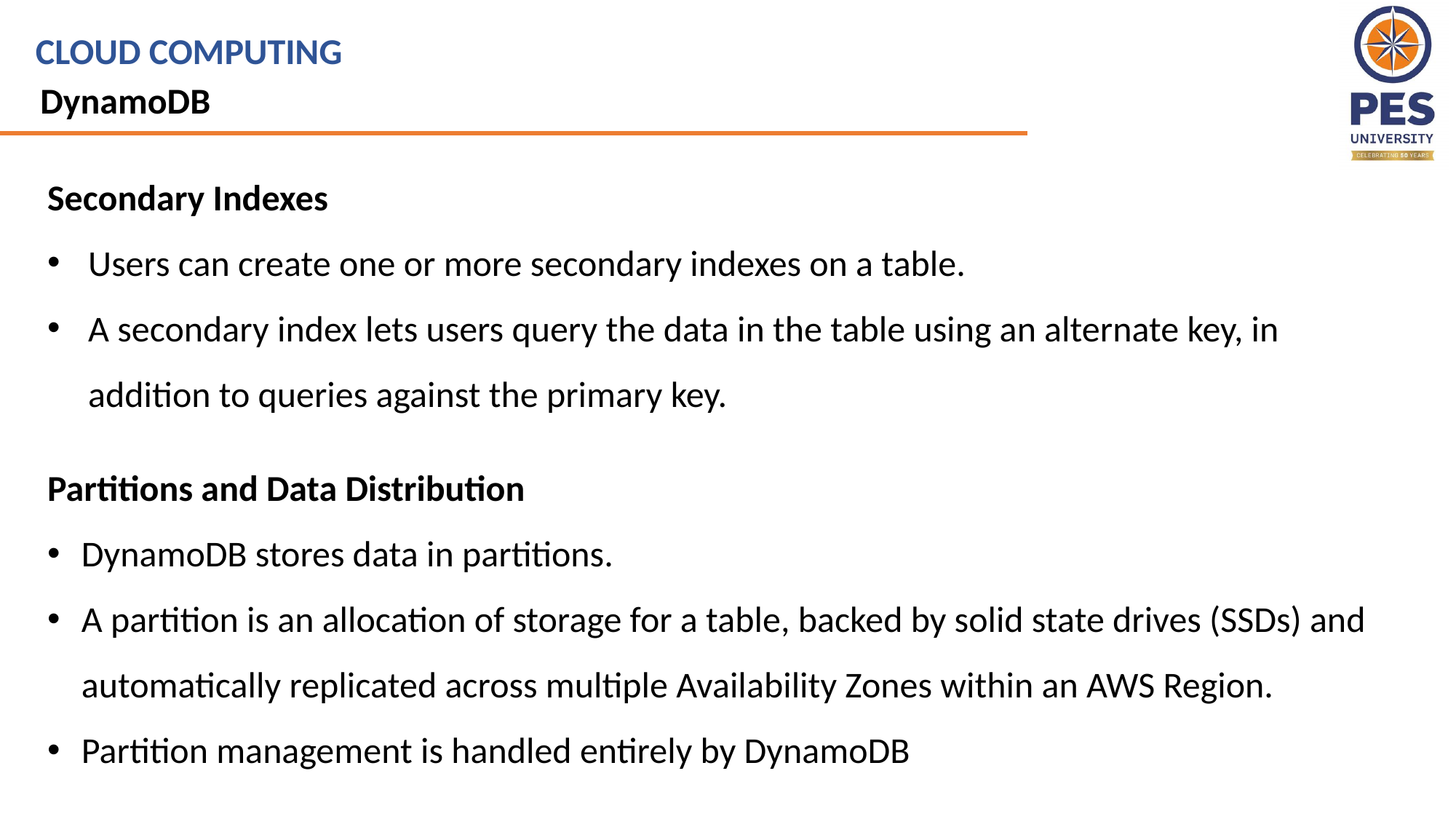

DynamoDB
Secondary Indexes
Users can create one or more secondary indexes on a table.
A secondary index lets users query the data in the table using an alternate key, in addition to queries against the primary key.

Partitions and Data Distribution
DynamoDB stores data in partitions.
A partition is an allocation of storage for a table, backed by solid state drives (SSDs) and automatically replicated across multiple Availability Zones within an AWS Region.
Partition management is handled entirely by DynamoDB